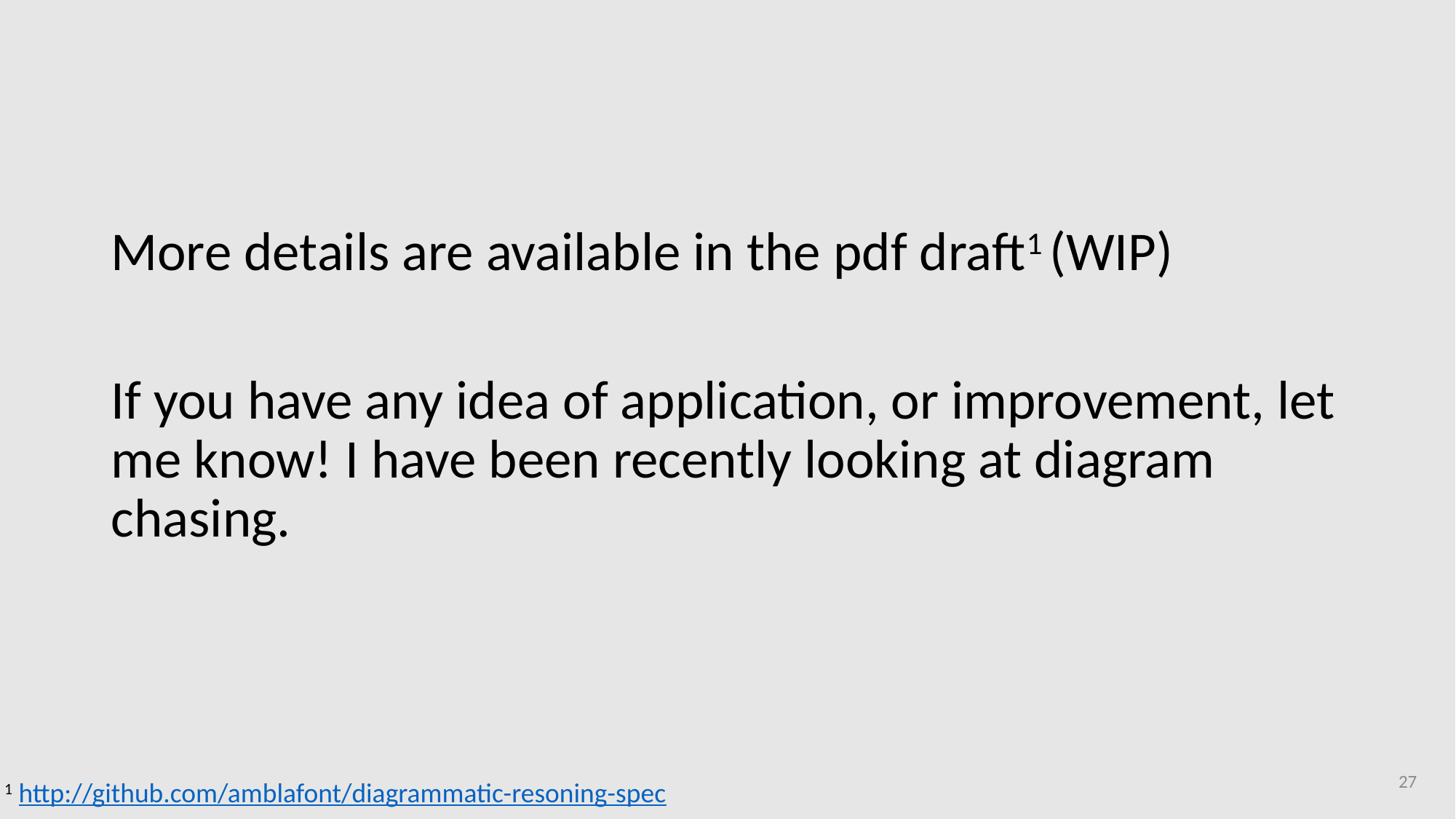

More details are available in the pdf draft1 (WIP)

If you have any idea of application, or improvement, let me know! I have been recently looking at diagram chasing.
27
1 http://github.com/amblafont/diagrammatic-resoning-spec